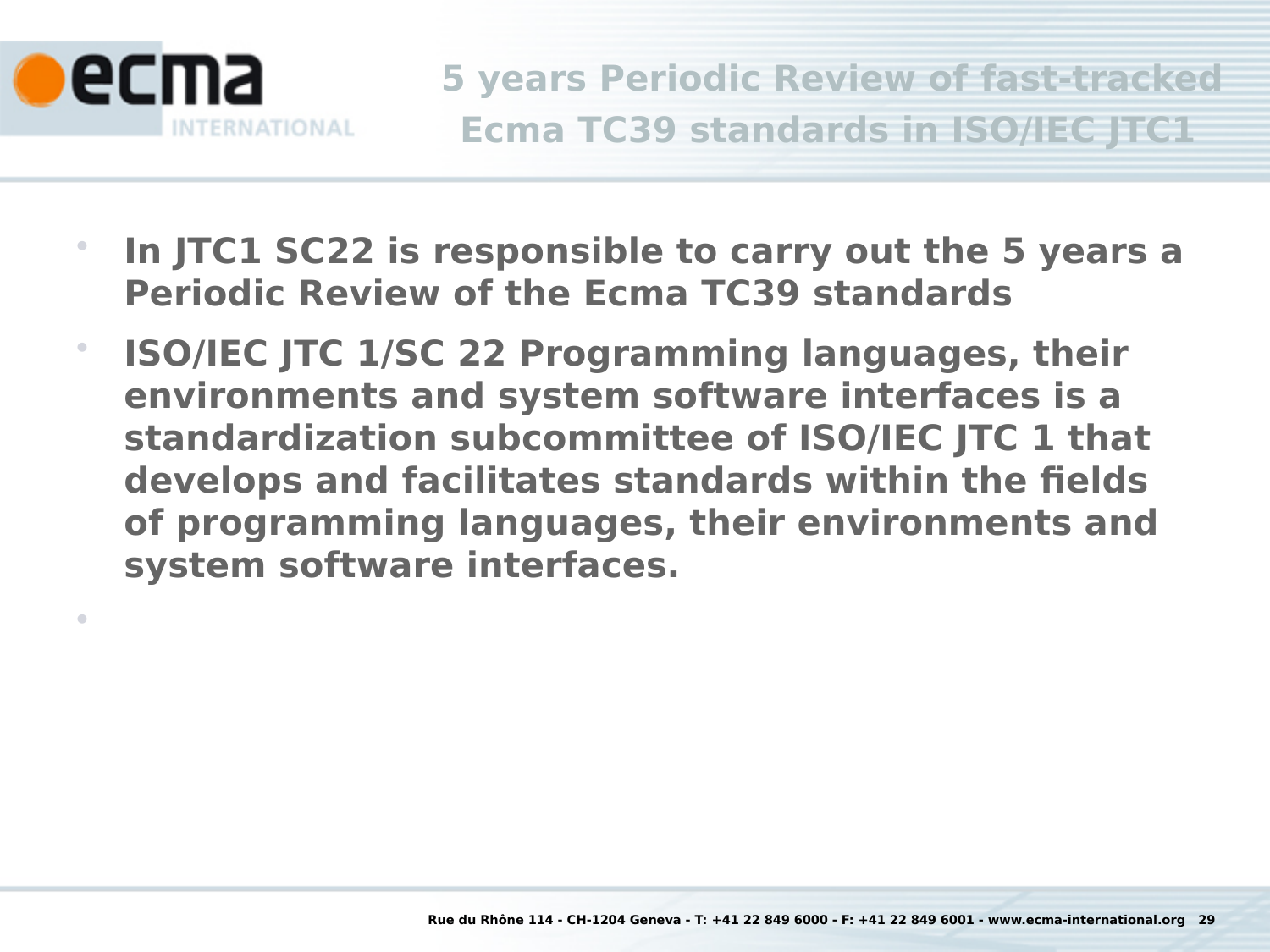

# 5 years Periodic Review of fast-tracked Ecma TC39 standards in ISO/IEC JTC1
In JTC1 SC22 is responsible to carry out the 5 years a Periodic Review of the Ecma TC39 standards
ISO/IEC JTC 1/SC 22 Programming languages, their environments and system software interfaces is a standardization subcommittee of ISO/IEC JTC 1 that develops and facilitates standards within the fields of programming languages, their environments and system software interfaces.

Rue du Rhône 114 - CH-1204 Geneva - T: +41 22 849 6000 - F: +41 22 849 6001 - www.ecma-international.org   29